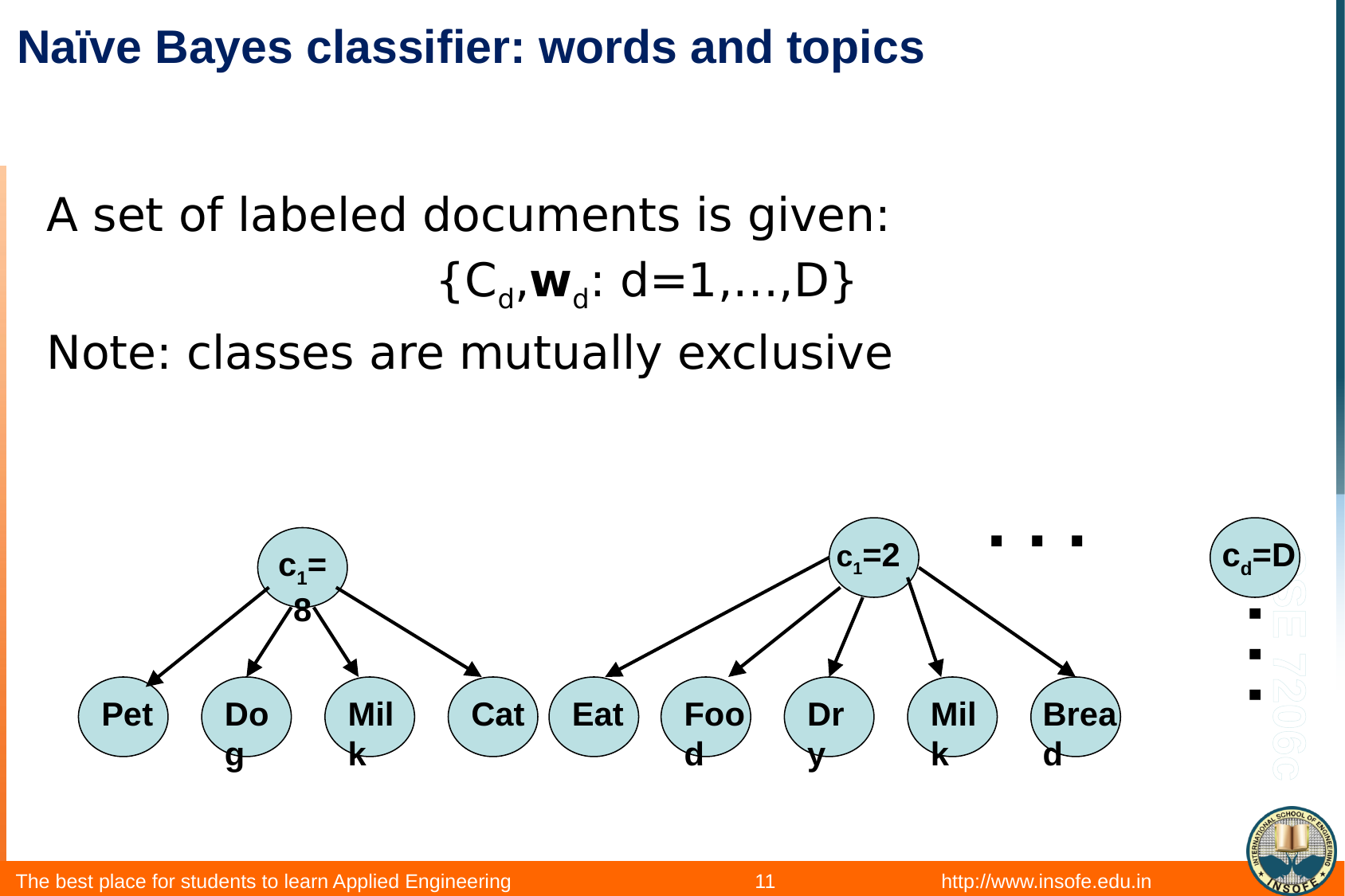

# Naïve Bayes classifier: words and topics
A set of labeled documents is given:
 {Cd,wd: d=1,…,D}
Note: classes are mutually exclusive
. . .

cd=D
. . .

c1=2

Food
Dry
Milk
Bread
Eat

c1=8

Pet
Dog
Milk
Cat